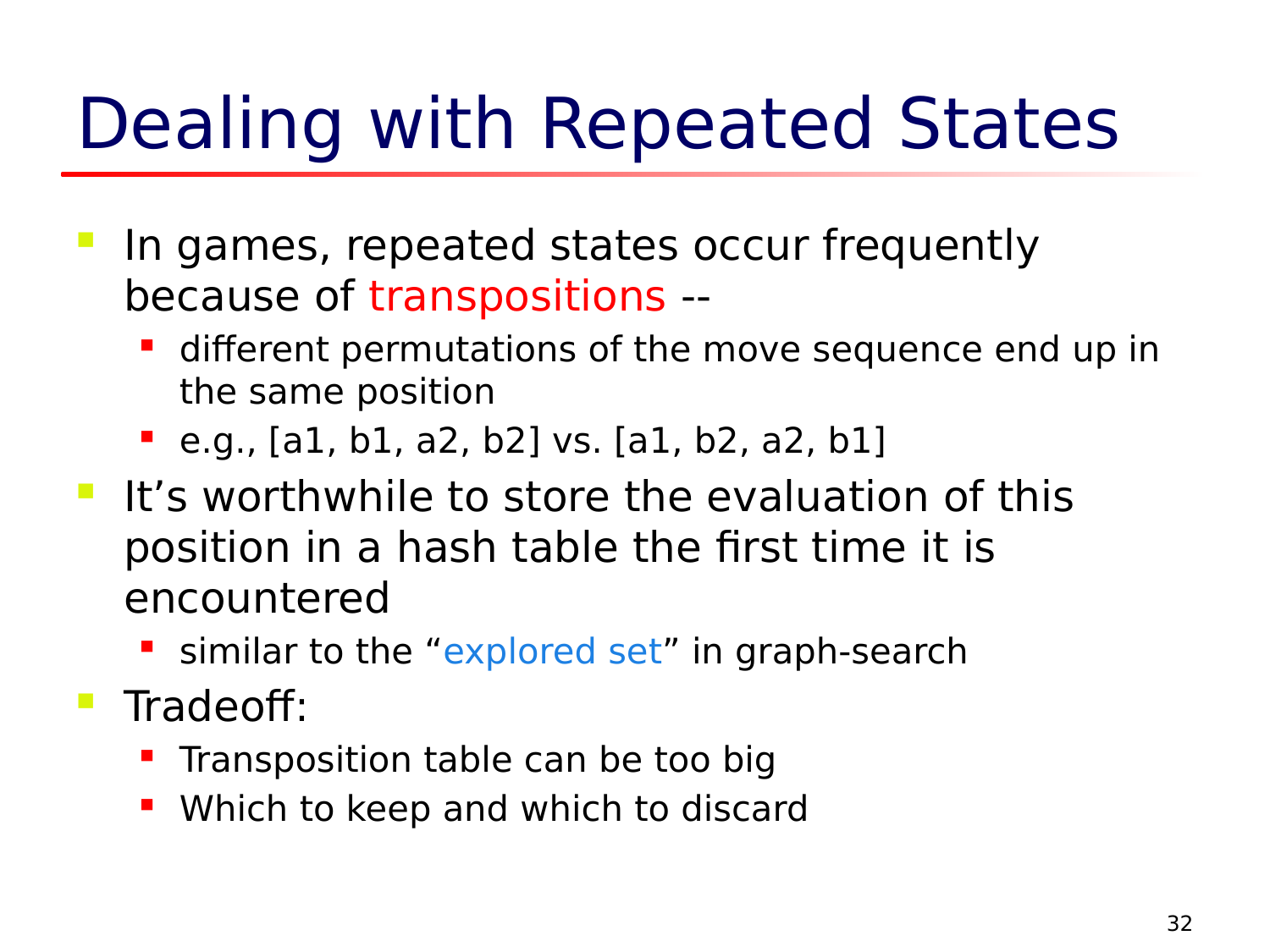

# Dealing with Repeated States
In games, repeated states occur frequently because of transpositions --
different permutations of the move sequence end up in the same position
e.g., [a1, b1, a2, b2] vs. [a1, b2, a2, b1]
It’s worthwhile to store the evaluation of this position in a hash table the first time it is encountered
similar to the “explored set” in graph-search
Tradeoff:
Transposition table can be too big
Which to keep and which to discard
32